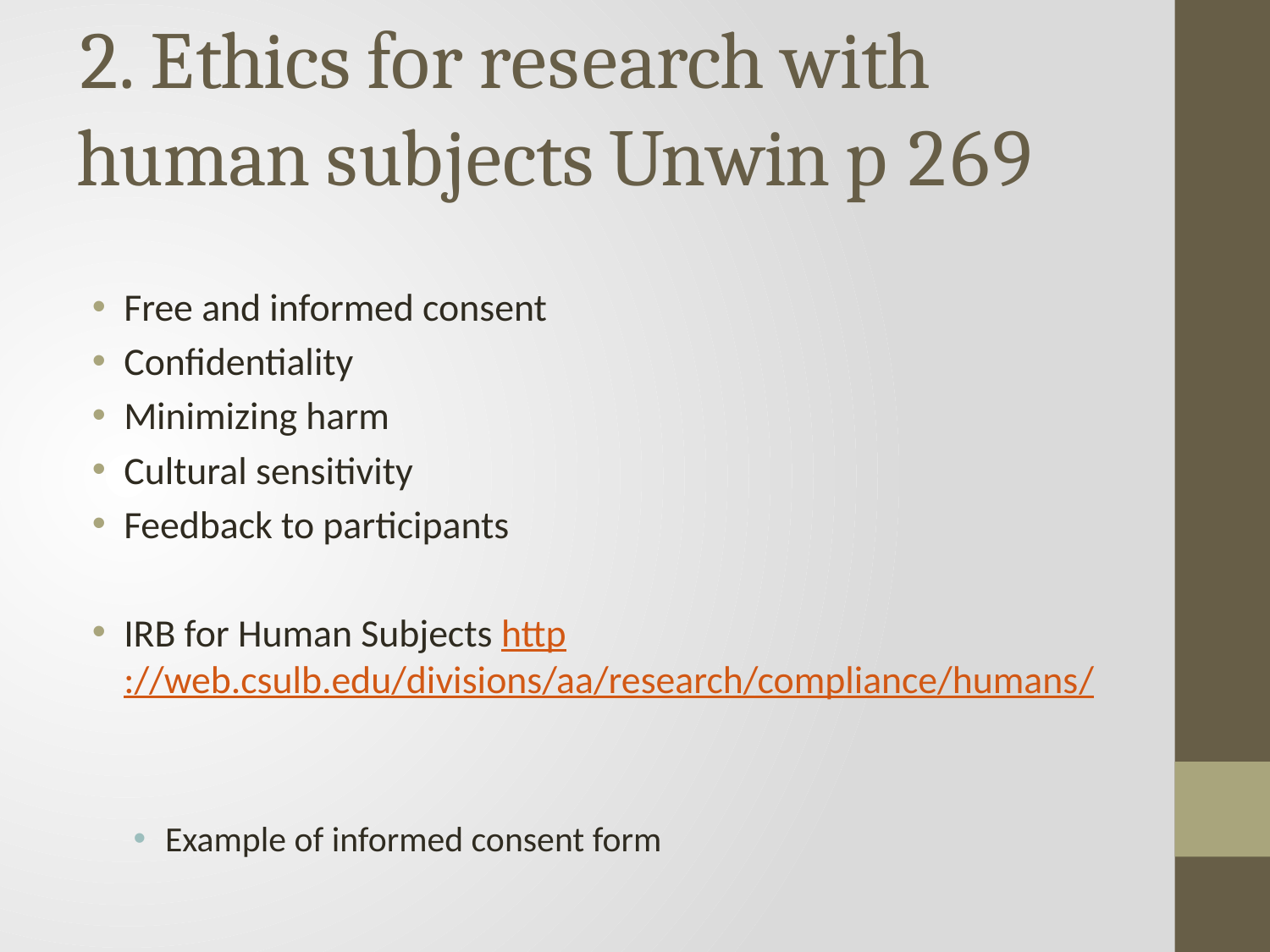

# 2. Ethics for research with human subjects Unwin p 269

Free and informed consent
Confidentiality
Minimizing harm
Cultural sensitivity
Feedback to participants

IRB for Human Subjects http://web.csulb.edu/divisions/aa/research/compliance/humans/

Example of informed consent form